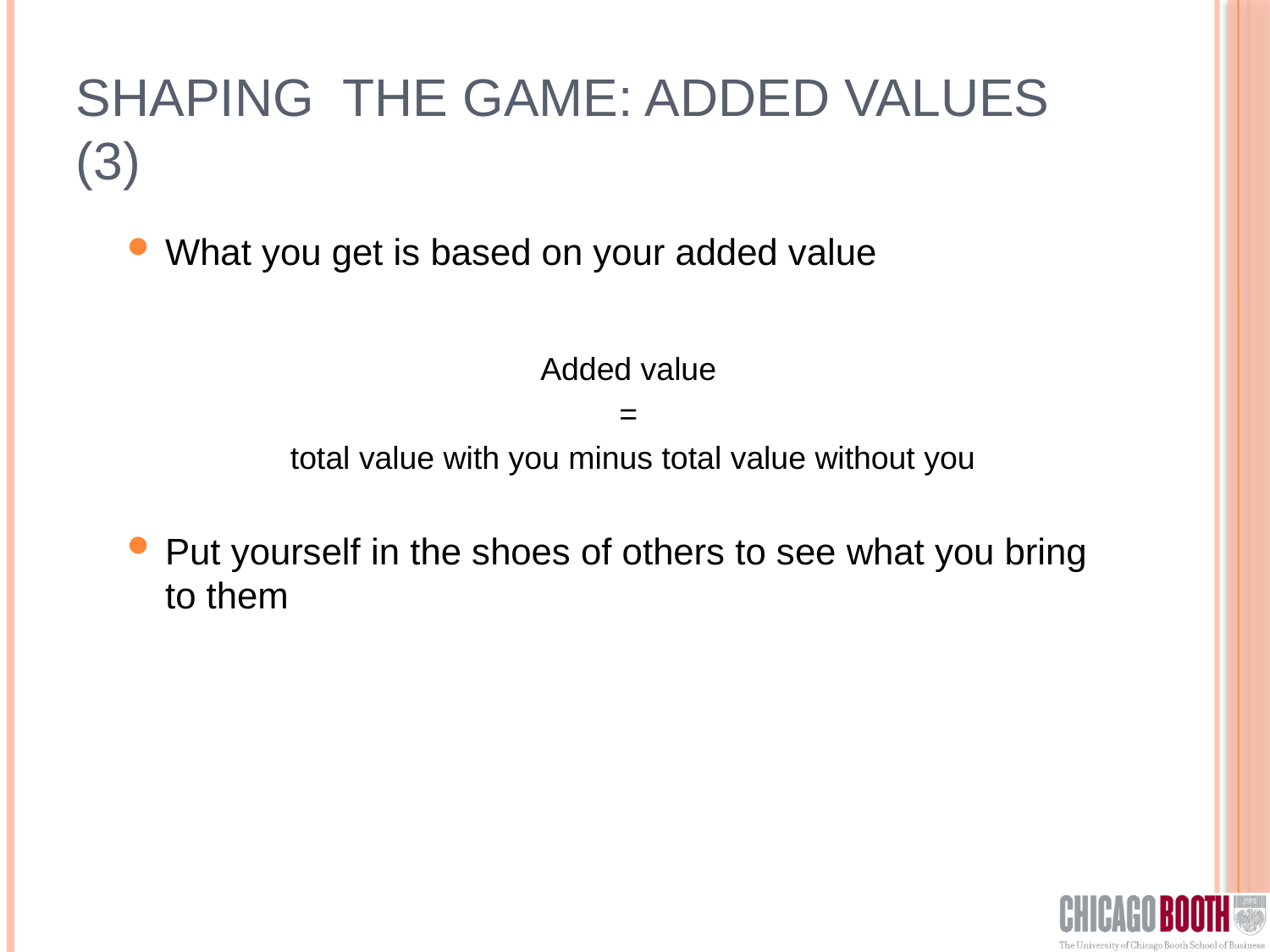

# Shaping  the game: Added Values (3)
What you get is based on your added value

Added value
=
total value with you minus total value without you

Put yourself in the shoes of others to see what you bring to them